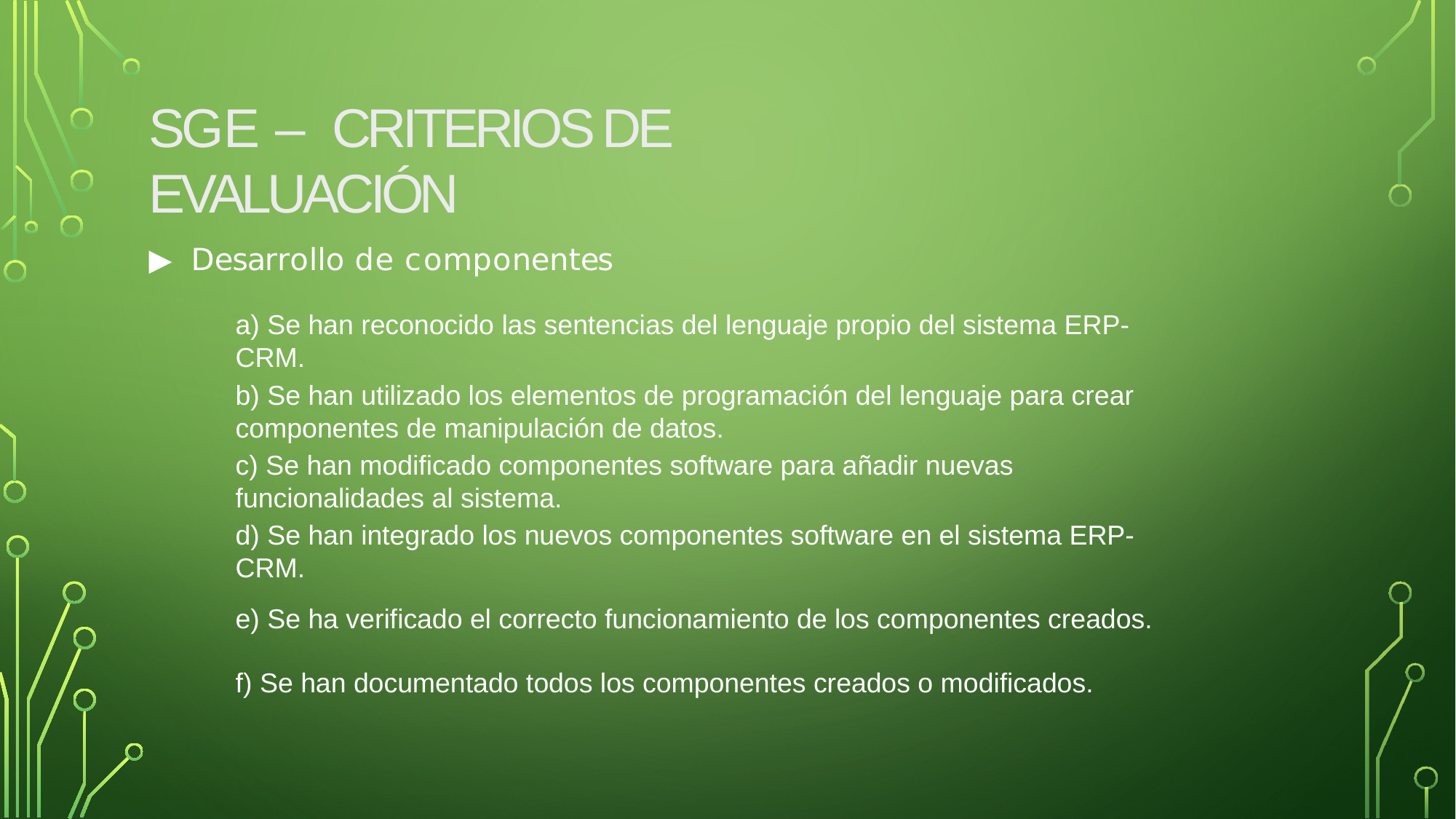

# SGE –  CRITERIOS DE EVALUACIÓN
▶	Desarrollo de componentes
| a) Se han reconocido las sentencias del lenguaje propio del sistema ERP-CRM. |
| --- |
| b) Se han utilizado los elementos de programación del lenguaje para crear componentes de manipulación de datos. |
| c) Se han modificado componentes software para añadir nuevas funcionalidades al sistema. |
| d) Se han integrado los nuevos componentes software en el sistema ERP-CRM. |
| e) Se ha verificado el correcto funcionamiento de los componentes creados. |
| f) Se han documentado todos los componentes creados o modificados. |